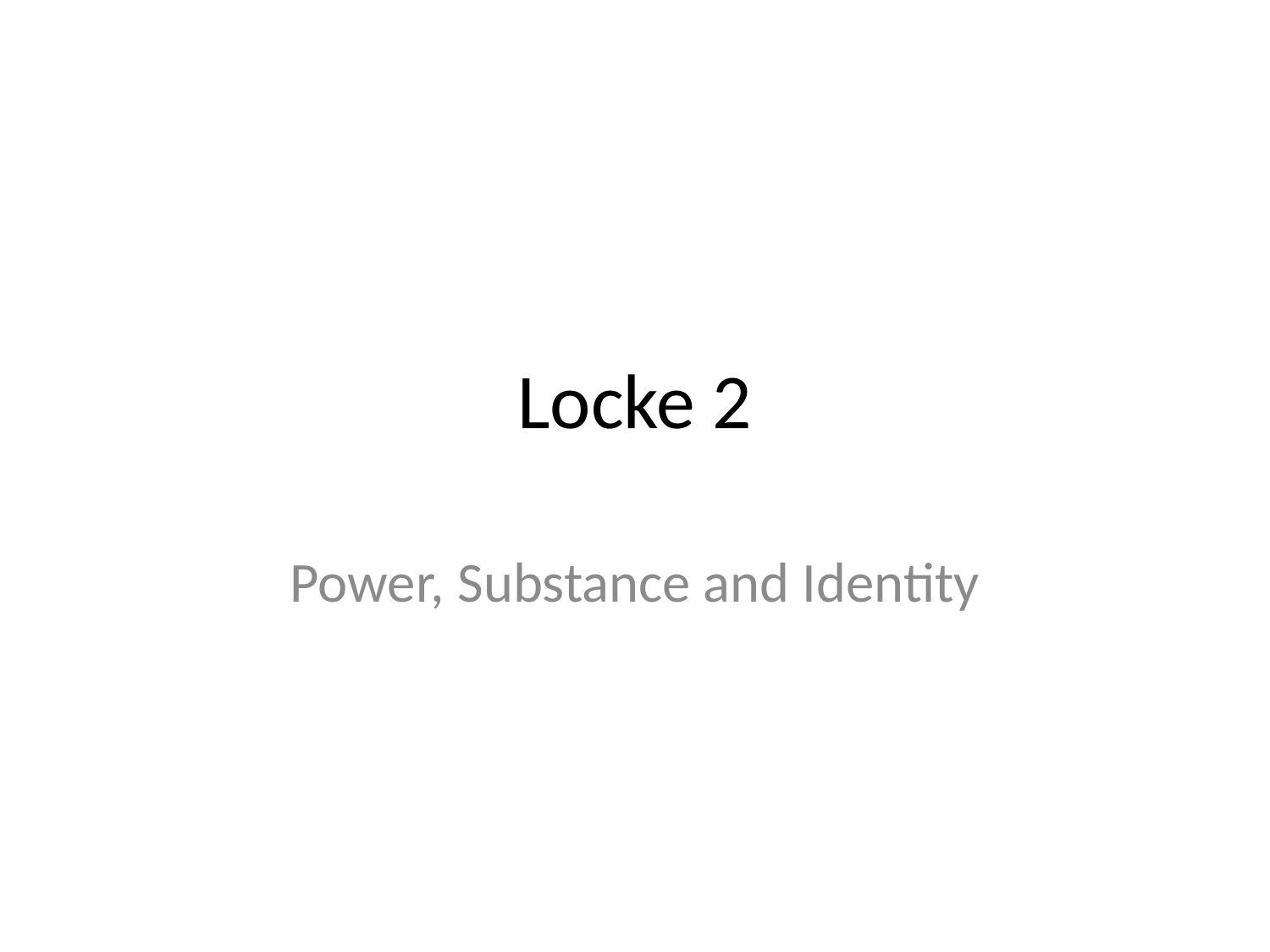

# Locke 2
Power, Substance and Identity